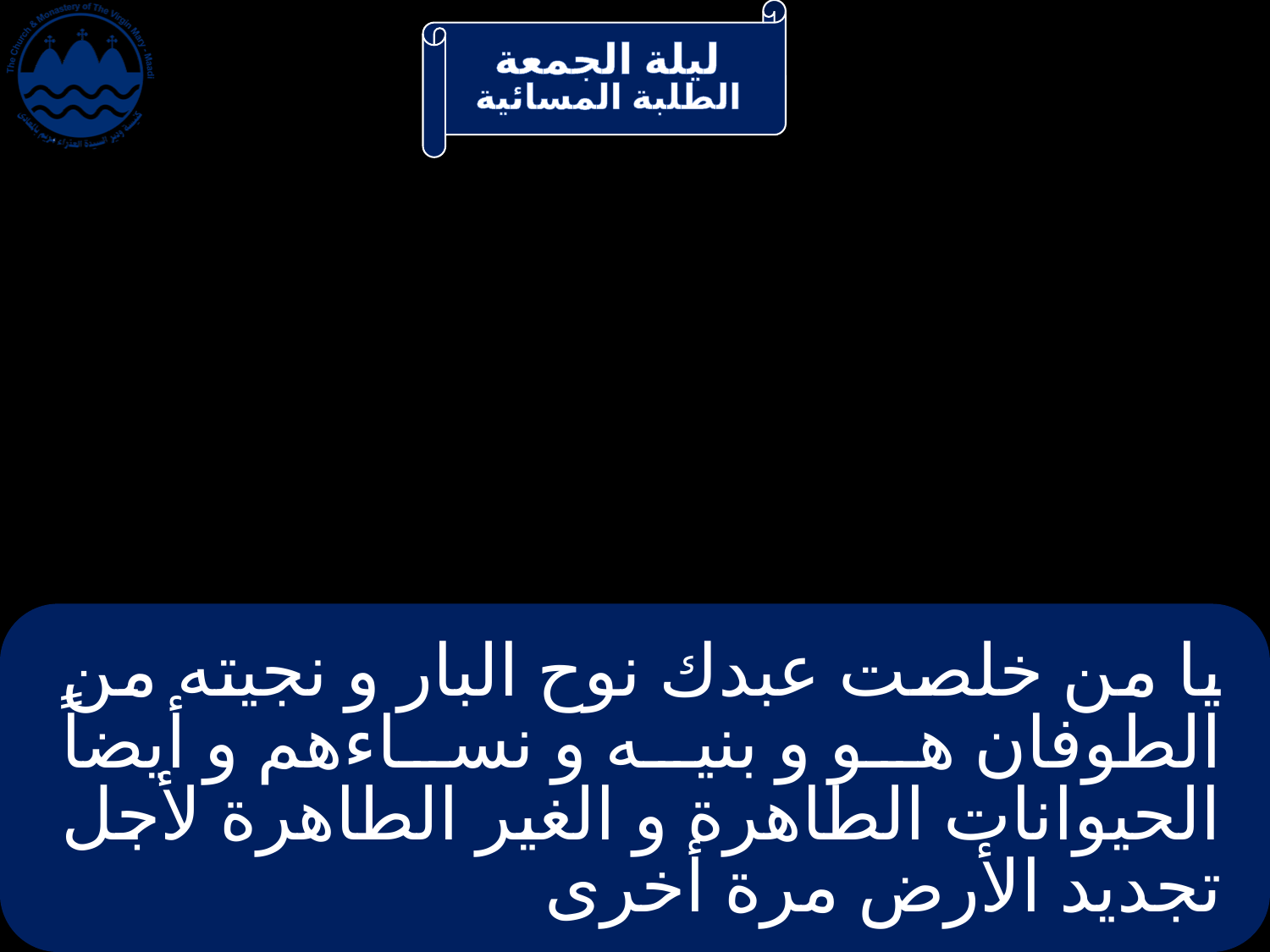

# يا من خلصت عبدك نوح البار و نجيته من الطوفان هو و بنيه و نساءهم و أيضاً الحيوانات الطاهرة و الغير الطاهرة لأجل تجديد الأرض مرة أخرى